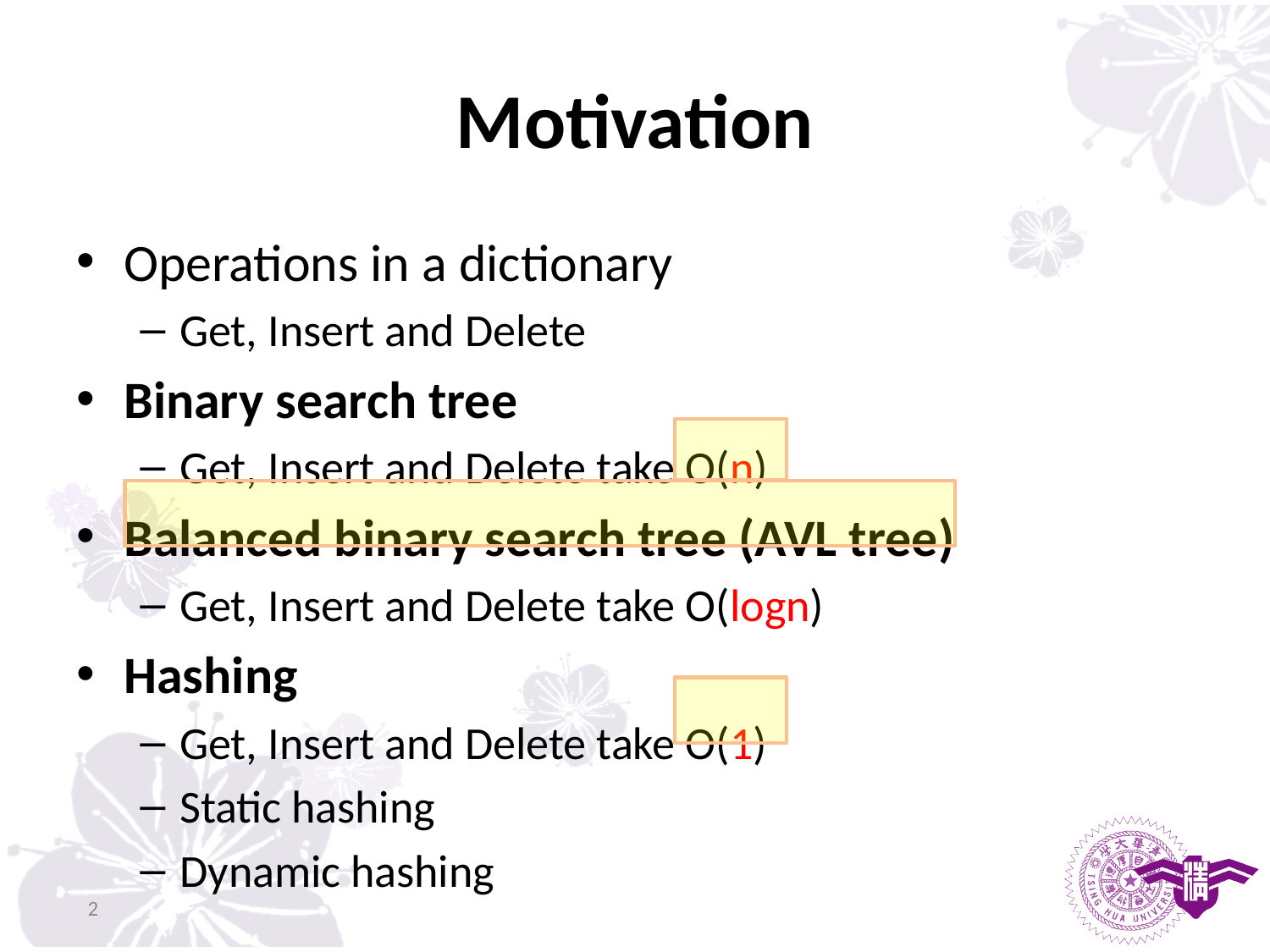

# Motivation
Operations in a dictionary
Get, Insert and Delete
Binary search tree
Get, Insert and Delete take O(n)
Balanced binary search tree (AVL tree)
Get, Insert and Delete take O(logn)
Hashing
Get, Insert and Delete take O(1)
Static hashing
Dynamic hashing

2